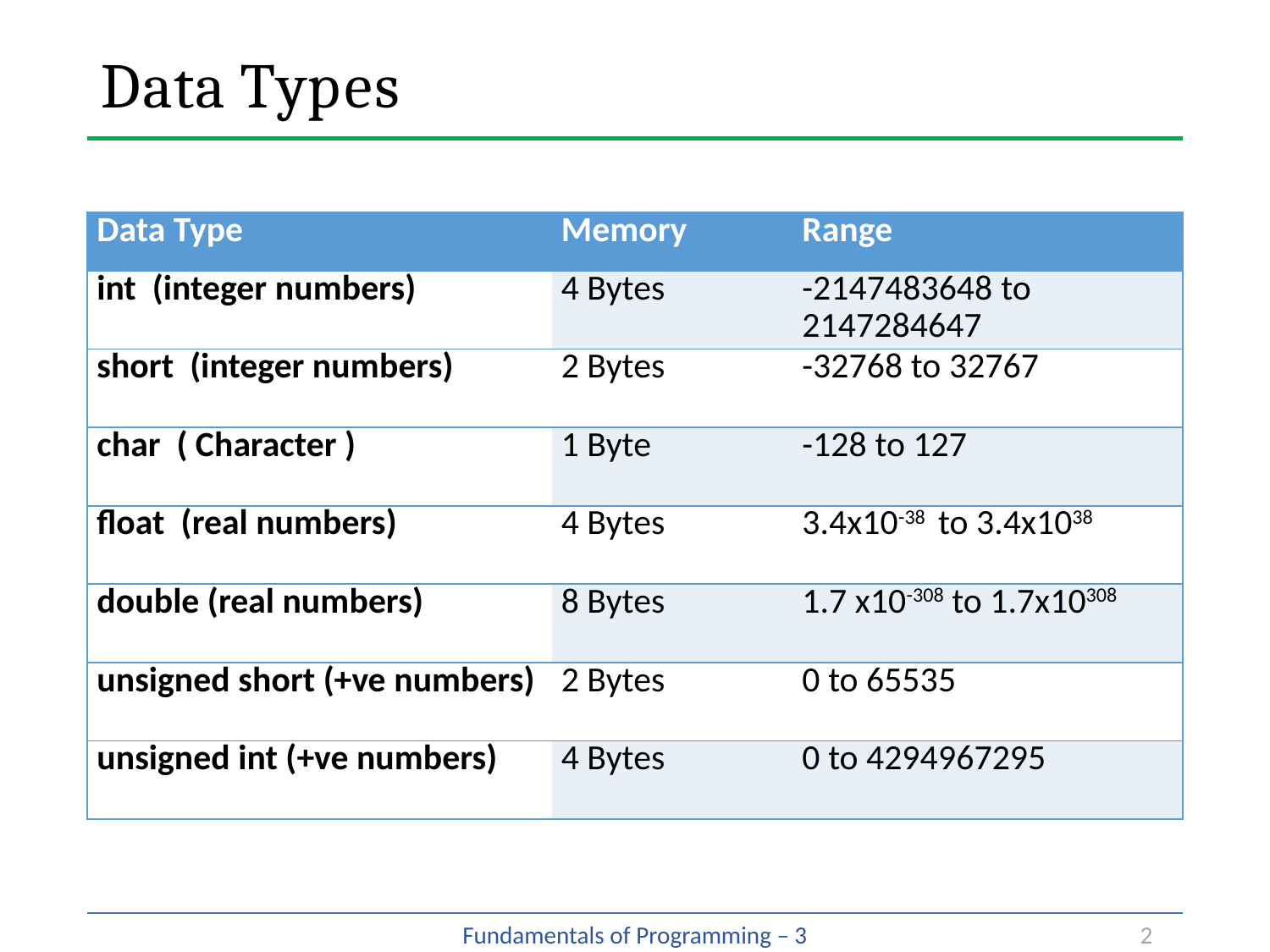

# Data Types
| Data Type | Memory | Range |
| --- | --- | --- |
| int (integer numbers) | 4 Bytes | -2147483648 to 2147284647 |
| short (integer numbers) | 2 Bytes | -32768 to 32767 |
| char ( Character ) | 1 Byte | -128 to 127 |
| float (real numbers) | 4 Bytes | 3.4x10-38 to 3.4x1038 |
| double (real numbers) | 8 Bytes | 1.7 x10-308 to 1.7x10308 |
| unsigned short (+ve numbers) | 2 Bytes | 0 to 65535 |
| unsigned int (+ve numbers) | 4 Bytes | 0 to 4294967295 |
2